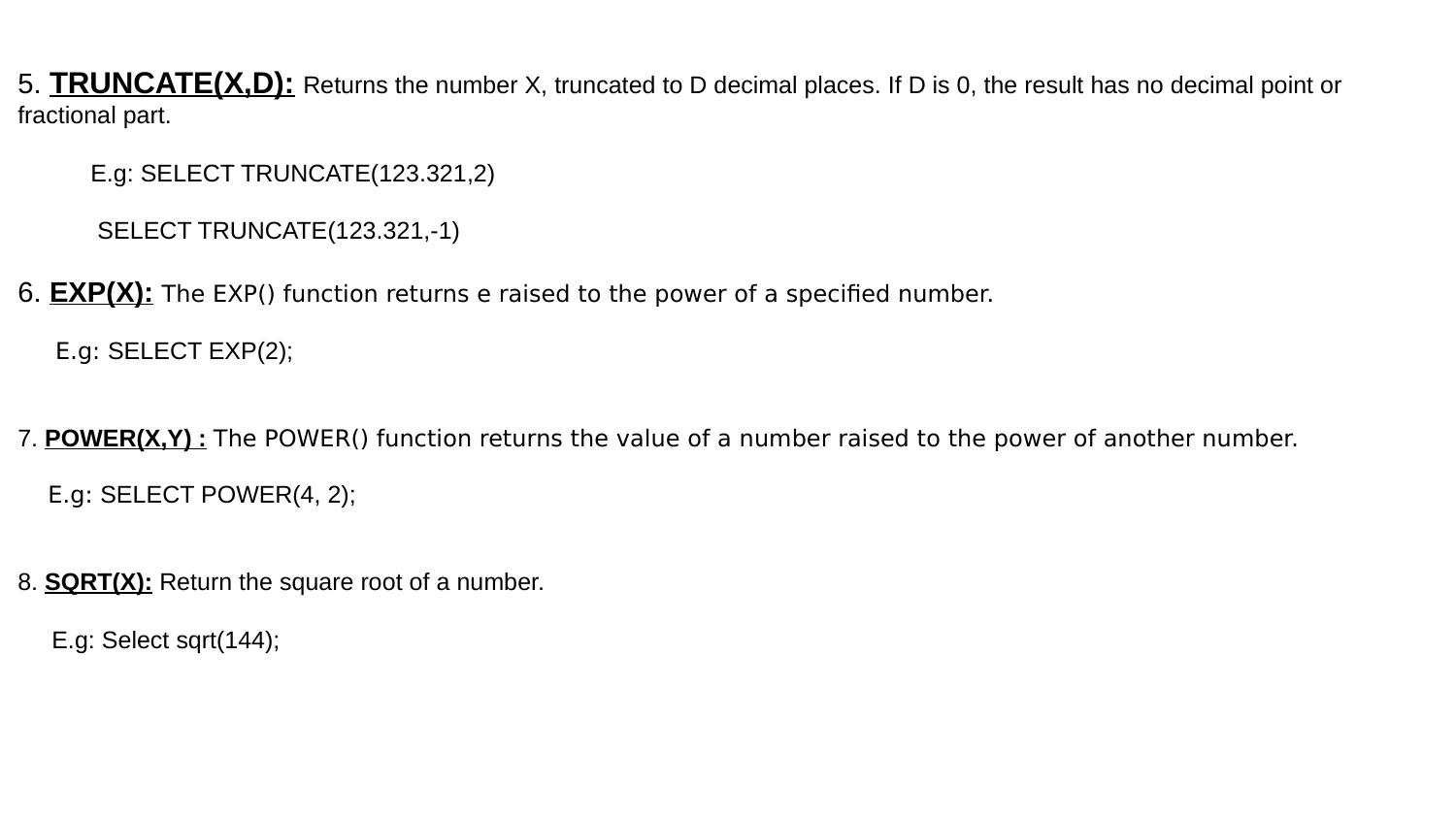

5. TRUNCATE(X,D): Returns the number X, truncated to D decimal places. If D is 0, the result has no decimal point or      fractional part.

E.g: SELECT TRUNCATE(123.321,2)

 SELECT TRUNCATE(123.321,-1)

6. EXP(X): The EXP() function returns e raised to the power of a specified number.

     E.g: SELECT EXP(2);

7. POWER(X,Y) : The POWER() function returns the value of a number raised to the power of another number.

    E.g: SELECT POWER(4, 2);

8. SQRT(X): Return the square root of a number.

     E.g: Select sqrt(144);